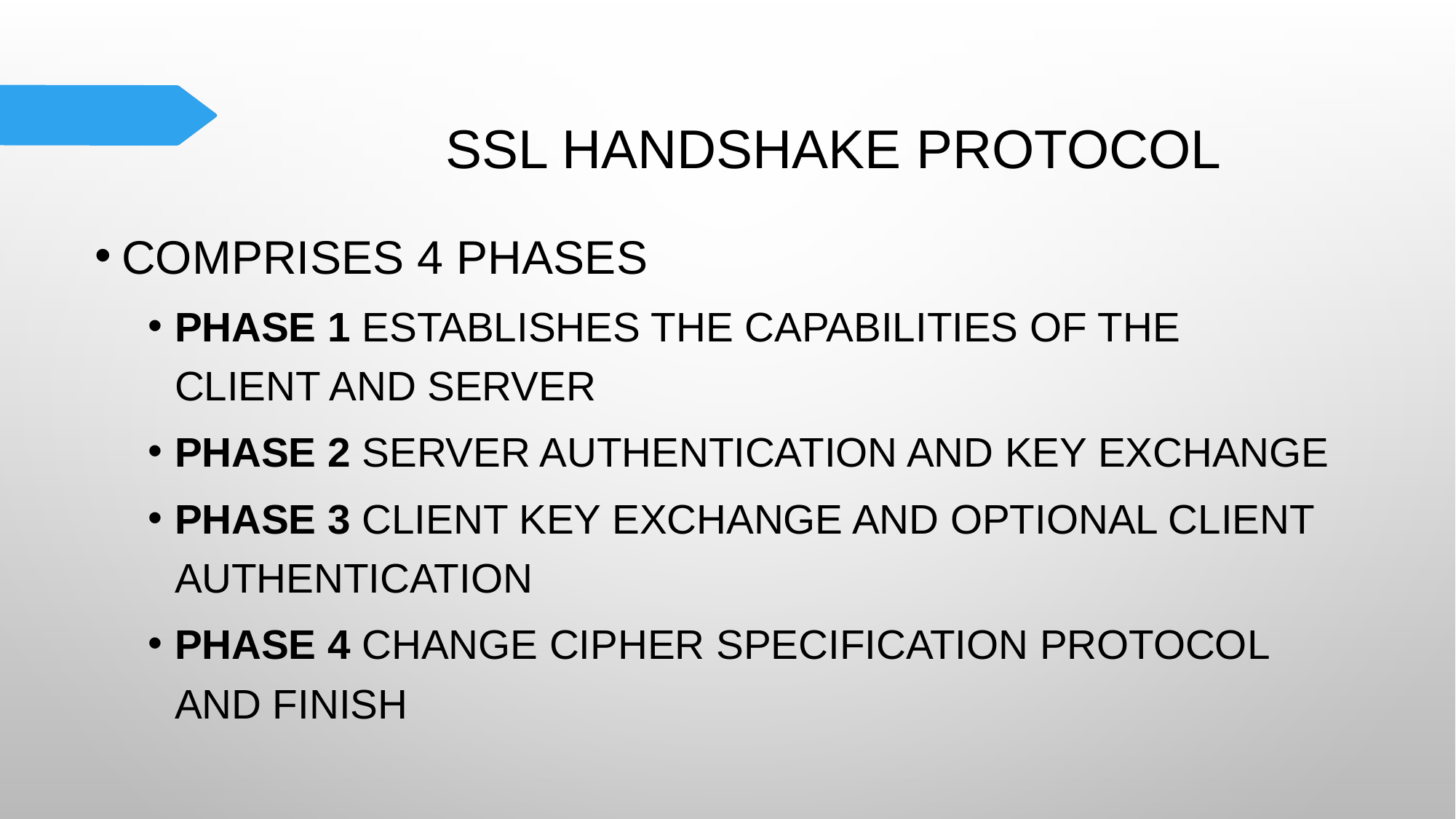

# Ssl handshake protocol
Comprises 4 phases
Phase 1 Establishes the capabilities of the client and server
Phase 2 Server authentication and key exchange
Phase 3 Client key exchange and optional client authentication
Phase 4 Change Cipher Specification Protocol and Finish